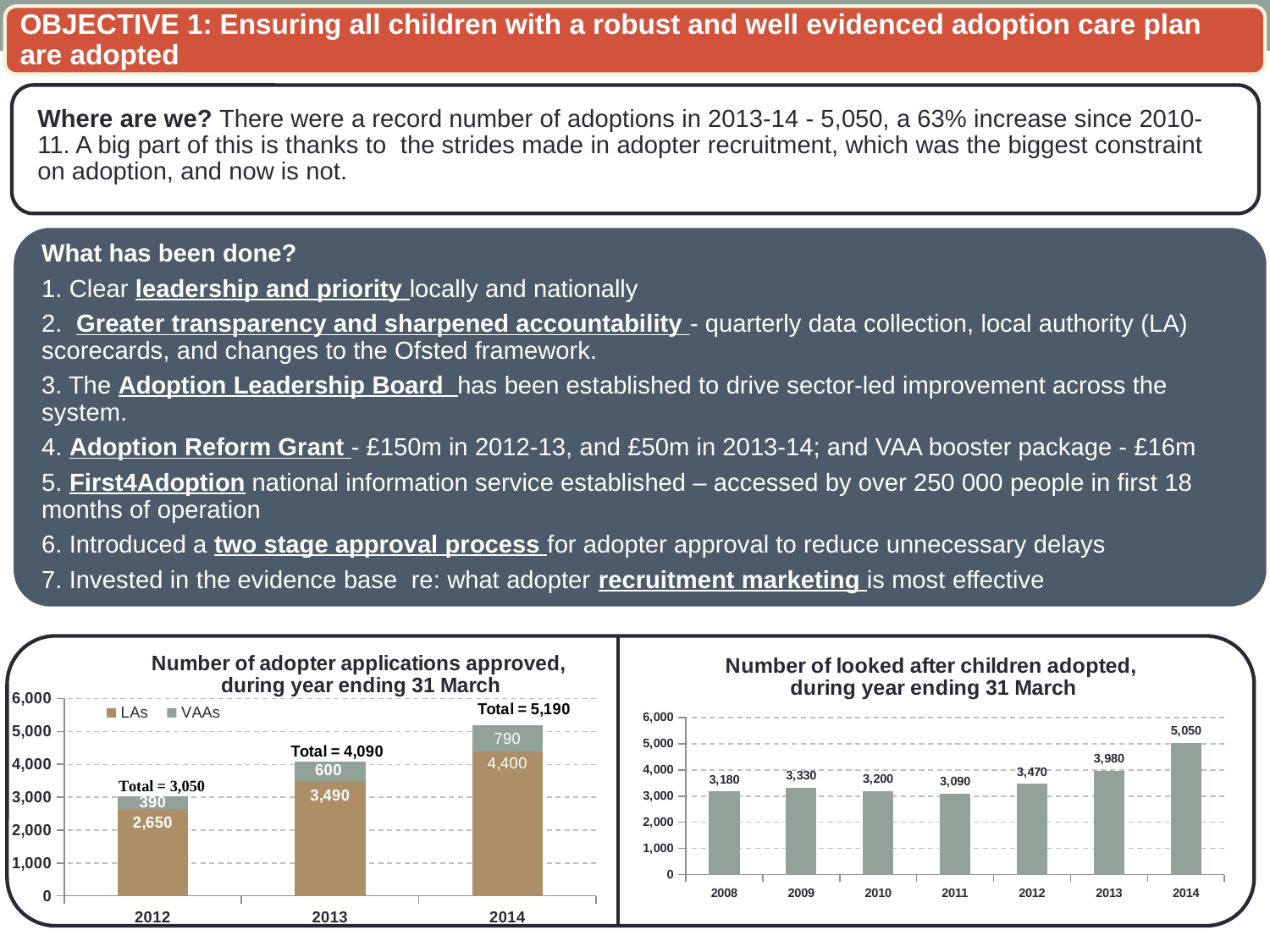

6
OBJECTIVE 1: Ensuring all children with a robust and well evidenced adoption care plan are adopted

Where are we? There were a record number of adoptions in 2013-14 - 5,050, a 63% increase since 2010-11. A big part of this is thanks to  the strides made in adopter recruitment, which was the biggest constraint on adoption, and now is not.

What has been done?
1. Clear leadership and priority locally and nationally
2.  Greater transparency and sharpened accountability - quarterly data collection, local authority (LA) scorecards, and changes to the Ofsted framework.
3. The Adoption Leadership Board  has been established to drive sector-led improvement across the system.
4. Adoption Reform Grant - £150m in 2012-13, and £50m in 2013-14; and VAA booster package - £16m
5. First4Adoption national information service established – accessed by over 250 000 people in first 18 months of operation
6. Introduced a two stage approval process for adopter approval to reduce unnecessary delays
7. Invested in the evidence base  re: what adopter recruitment marketing is most effective

### Chart: Number of looked after children adopted,
during year ending 31 March

| Category |  |
|---|---|
| 2008 | 3180.0 |
| 2009 | 3330.0 |
| 2010 | 3200.0 |
| 2011 | 3090.0 |
| 2012 | 3470.0 |
| 2013 | 3980.0 |
| 2014 | 5050.0 |

### Chart: Number of adopter applications approved,
during year ending 31 March

| Category | LAs | VAAs |
|---|---|---|
| 2012 | 2650.0 | 390.0 |
| 2013 | 3490.0 | 600.0 |
| 2014 | 4400.0 | 790.0 |